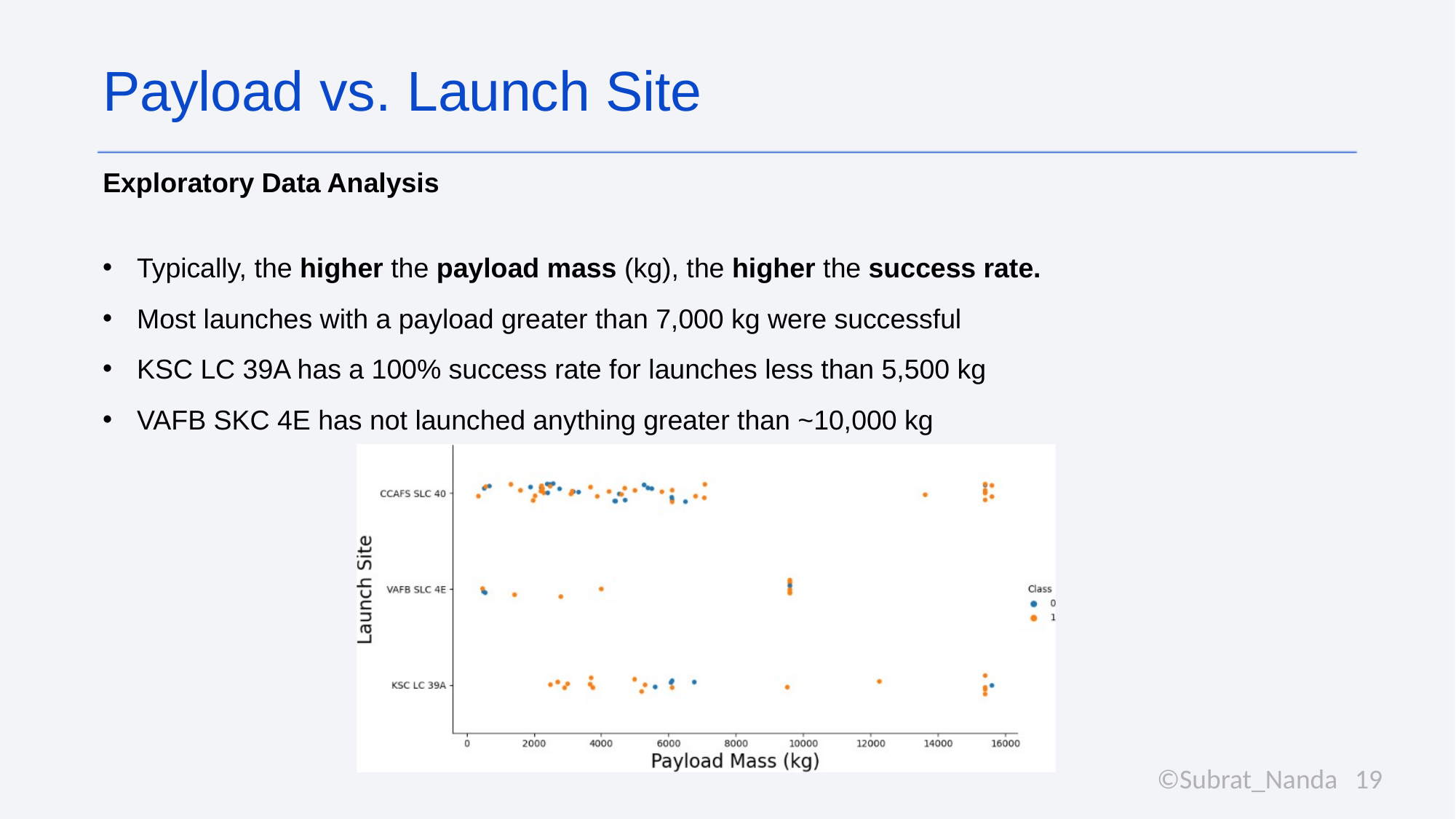

# Payload vs. Launch Site
Exploratory Data Analysis

Typically, the higher the payload mass (kg), the higher the success rate.
Most launches with a payload greater than 7,000 kg were successful
KSC LC 39A has a 100% success rate for launches less than 5,500 kg
VAFB SKC 4E has not launched anything greater than ~10,000 kg

©Subrat_Nanda
19